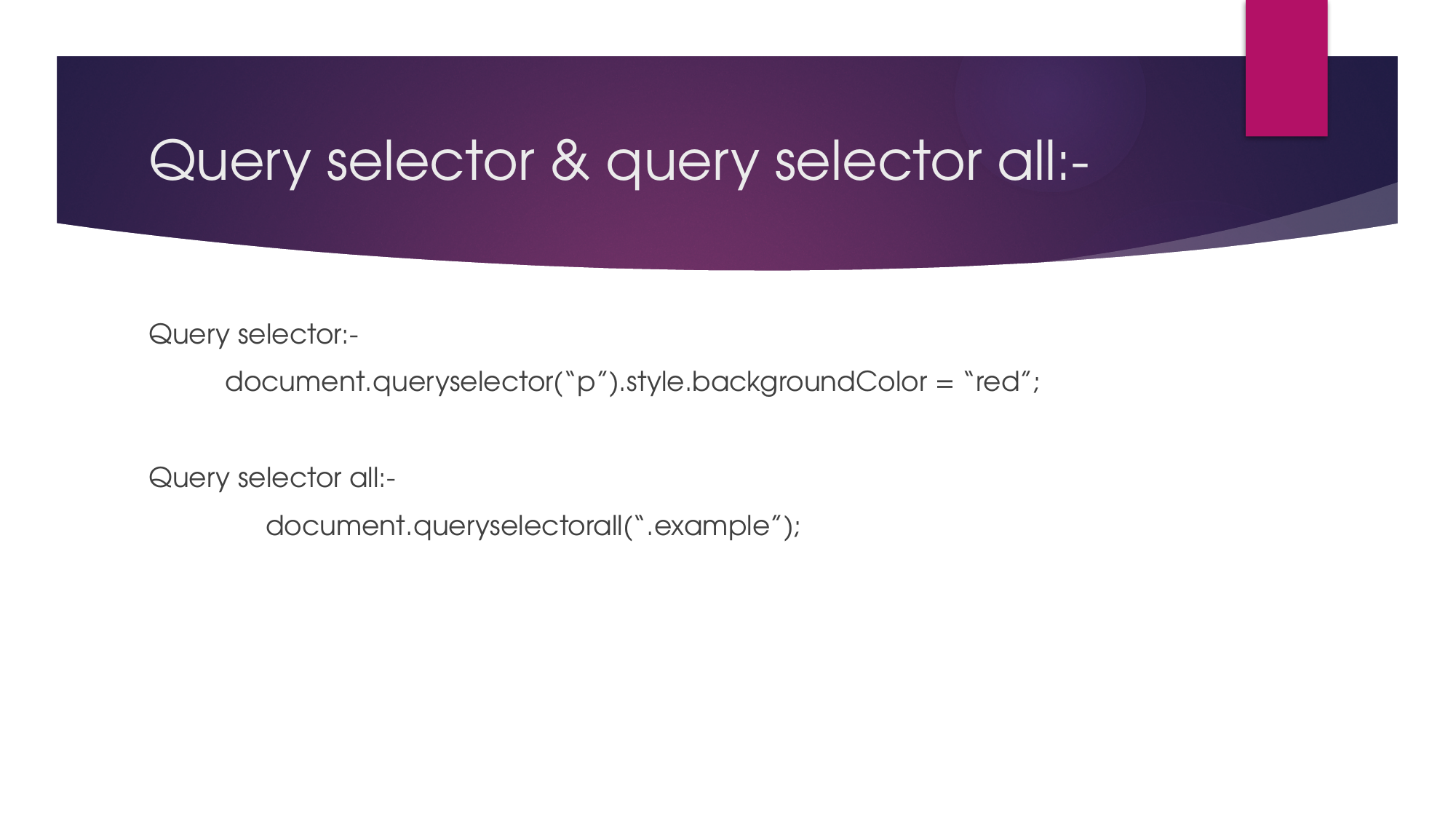

# Query selector & query selector all:-
Query selector:-
          document.queryselector(“p”).style.backgroundColor = “red”;

Query selector all:-
	 document.queryselectorall(“.example”);